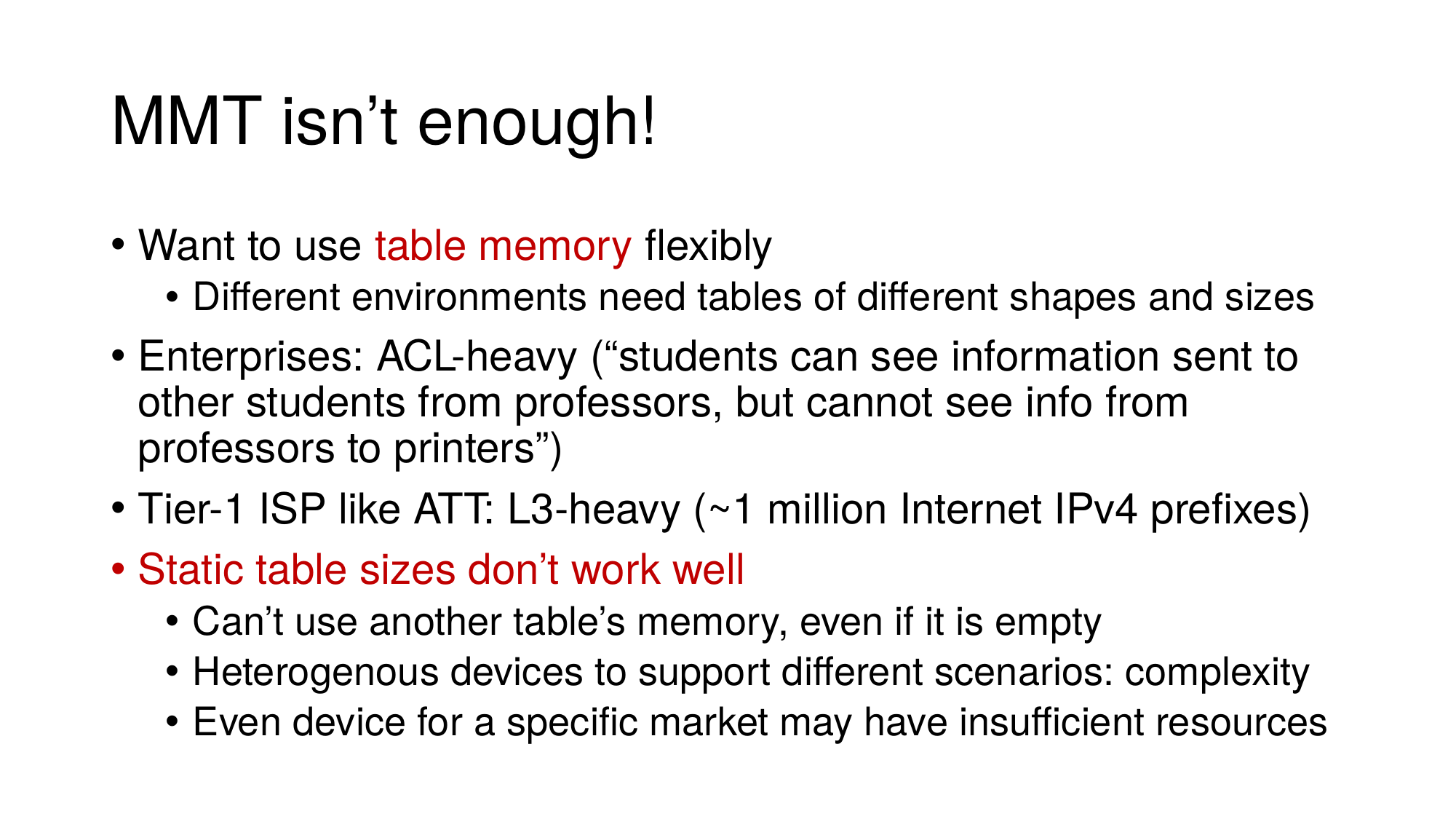

# MMT isn’t enough!
Want to use table memory flexibly
Different environments need tables of different shapes and sizes
Enterprises: ACL-heavy (“students can see information sent to other students from professors, but cannot see info from professors to printers”)
Tier-1 ISP like ATT: L3-heavy (~1 million Internet IPv4 prefixes)
Static table sizes don’t work well
Can’t use another table’s memory, even if it is empty
Heterogenous devices to support different scenarios: complexity
Even device for a specific market may have insufficient resources